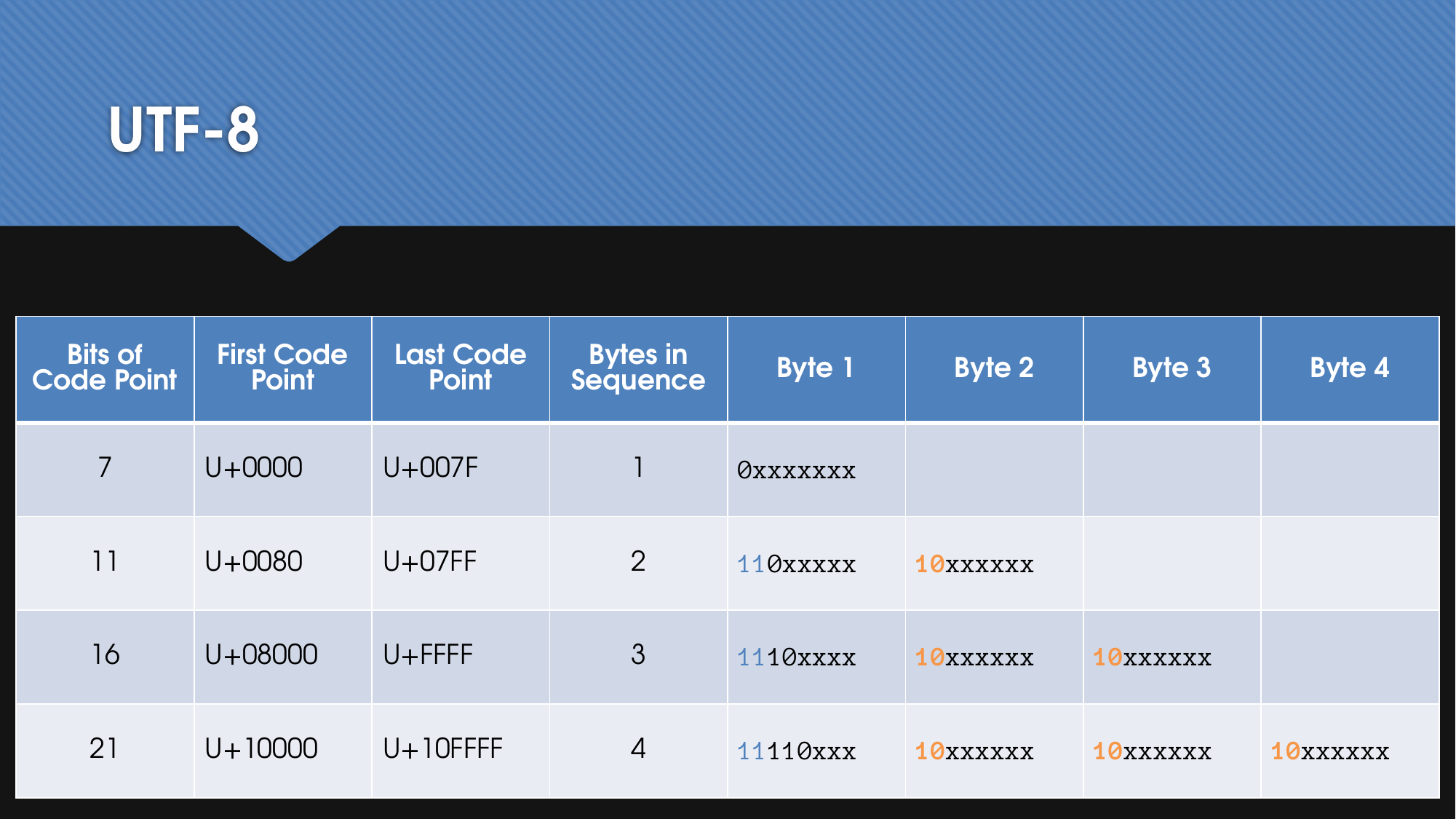

# UTF-8
| Bits of Code Point | First Code Point | Last Code Point | Bytes in Sequence | Byte 1 | Byte 2 | Byte 3 | Byte 4 |
| --- | --- | --- | --- | --- | --- | --- | --- |
| 7 | U+0000 | U+007F | 1 | 0xxxxxxx |  |  |  |
| 11 | U+0080 | U+07FF | 2 | 110xxxxx | 10xxxxxx |  |  |
| 16 | U+08000 | U+FFFF | 3 | 1110xxxx | 10xxxxxx | 10xxxxxx |  |
| 21 | U+10000 | U+10FFFF | 4 | 11110xxx | 10xxxxxx | 10xxxxxx | 10xxxxxx |